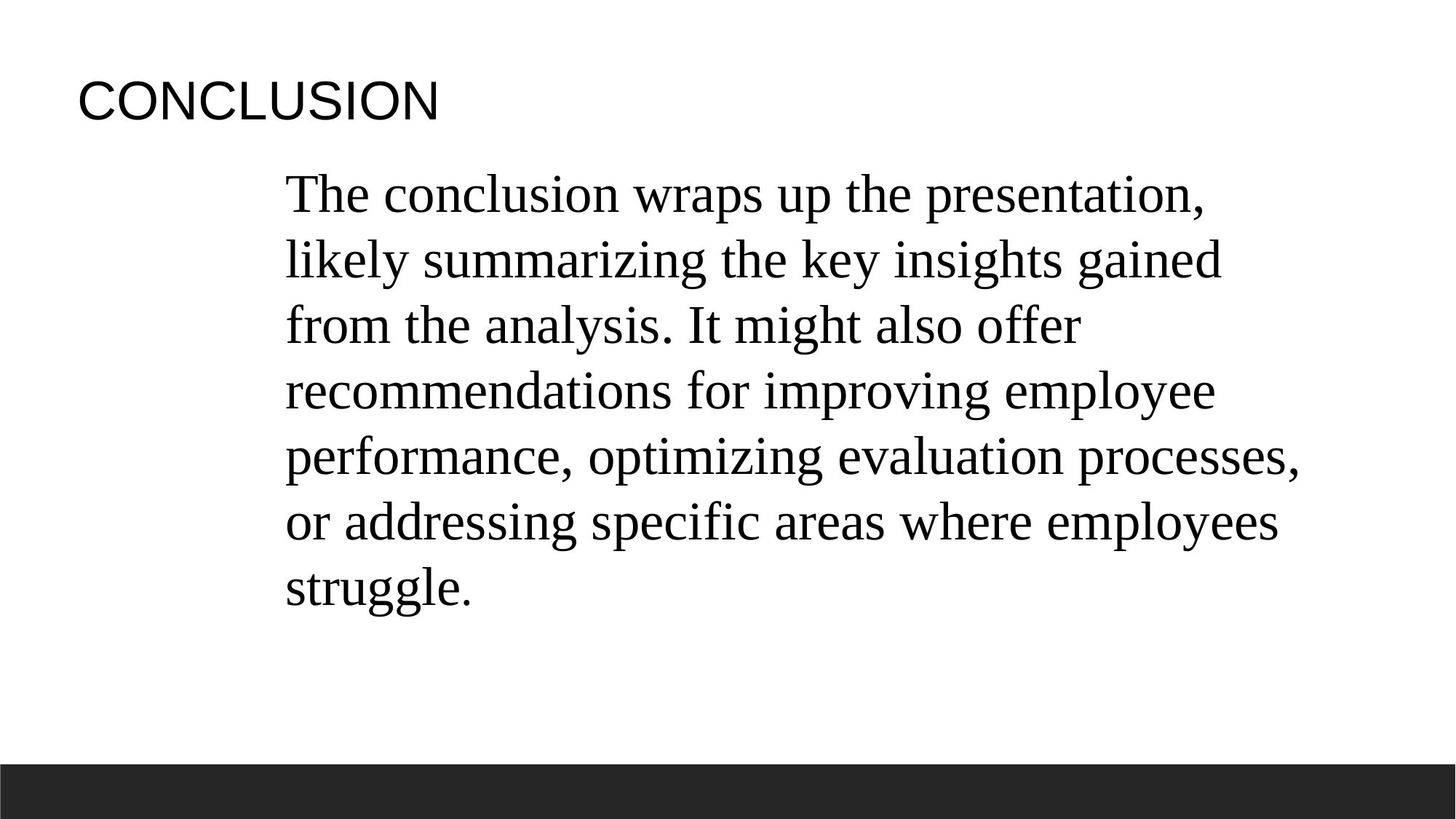

CONCLUSION
The conclusion wraps up the presentation, likely summarizing the key insights gained from the analysis. It might also offer recommendations for improving employee performance, optimizing evaluation processes, or addressing specific areas where employees struggle.